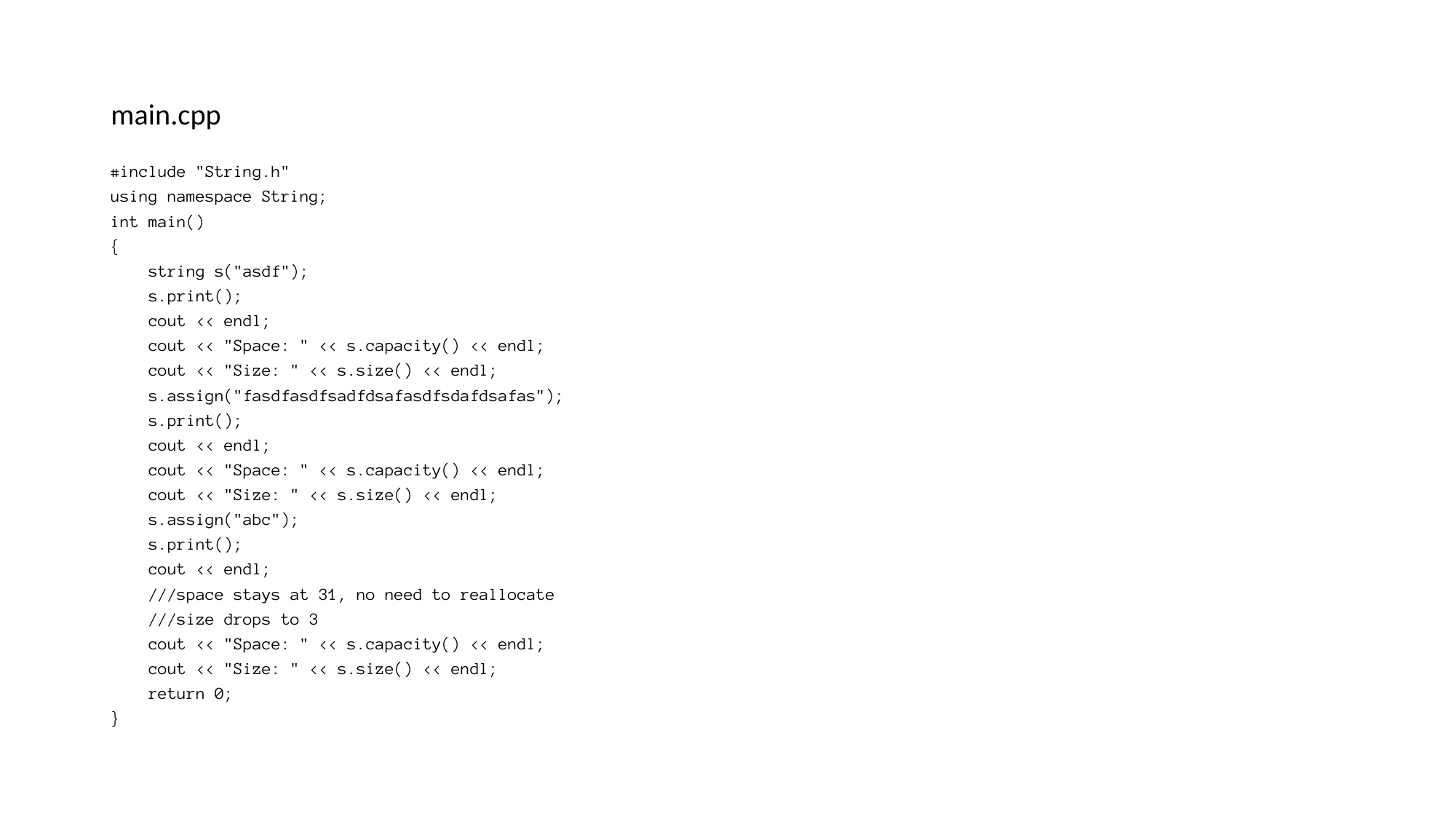

main.cpp

#include "String.h"
using namespace String;
int main()
{
    string s("asdf");
    s.print();
    cout << endl;
    cout << "Space: " << s.capacity() << endl;
    cout << "Size: " << s.size() << endl;
    s.assign("fasdfasdfsadfdsafasdfsdafdsafas");
    s.print();
    cout << endl;
    cout << "Space: " << s.capacity() << endl;
    cout << "Size: " << s.size() << endl;
    s.assign("abc");
    s.print();
    cout << endl;
    ///space stays at 31, no need to reallocate
    ///size drops to 3
    cout << "Space: " << s.capacity() << endl;
    cout << "Size: " << s.size() << endl;
    return 0;
}